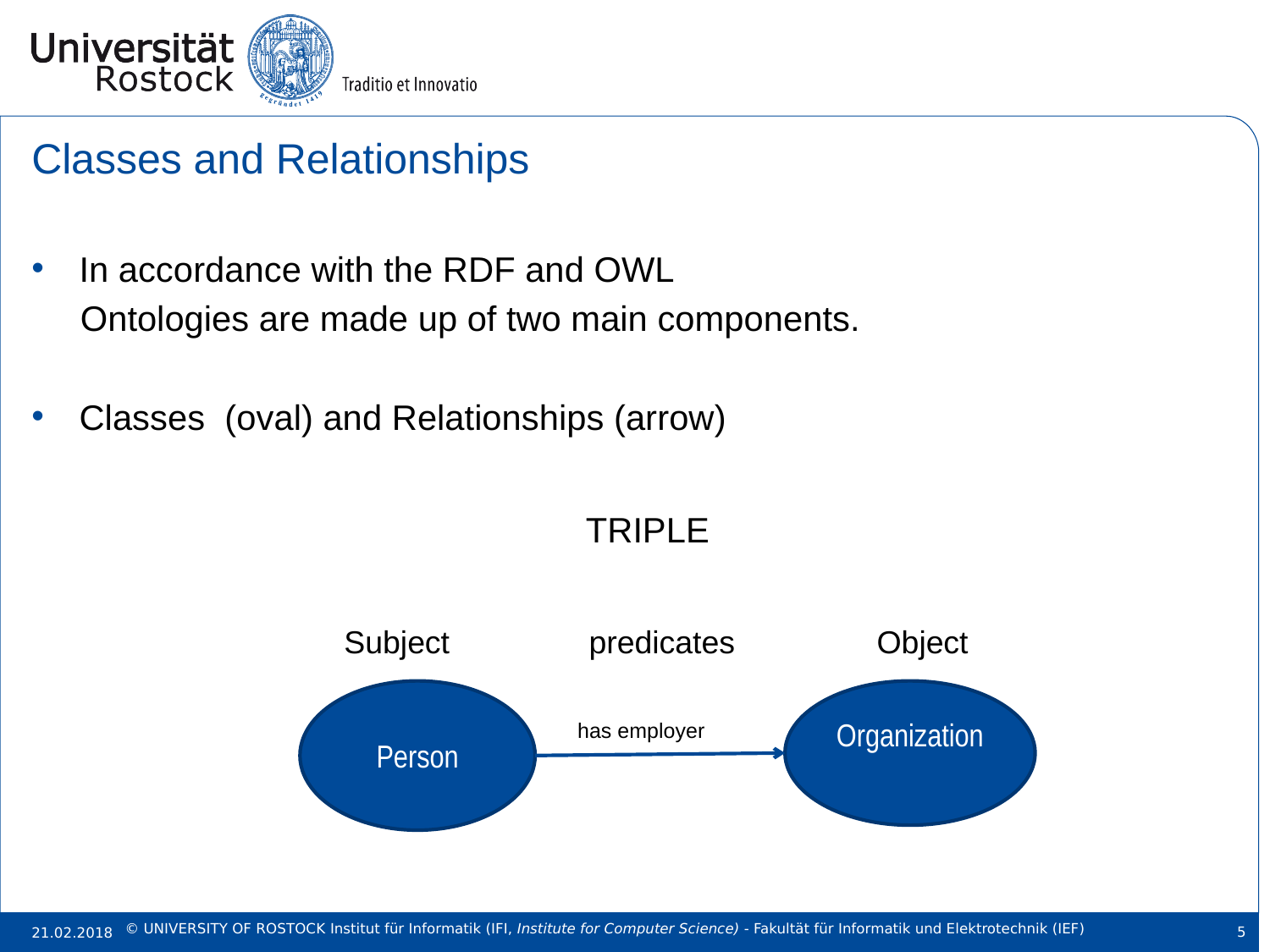

# Classes and Relationships

In accordance with the RDF and OWL
     Ontologies are made up of two main components.

Classes  (oval) and Relationships (arrow)

TRIPLE
   Subject 	  predicates                Object
Person
Organization
has employer
5
21.02.2018